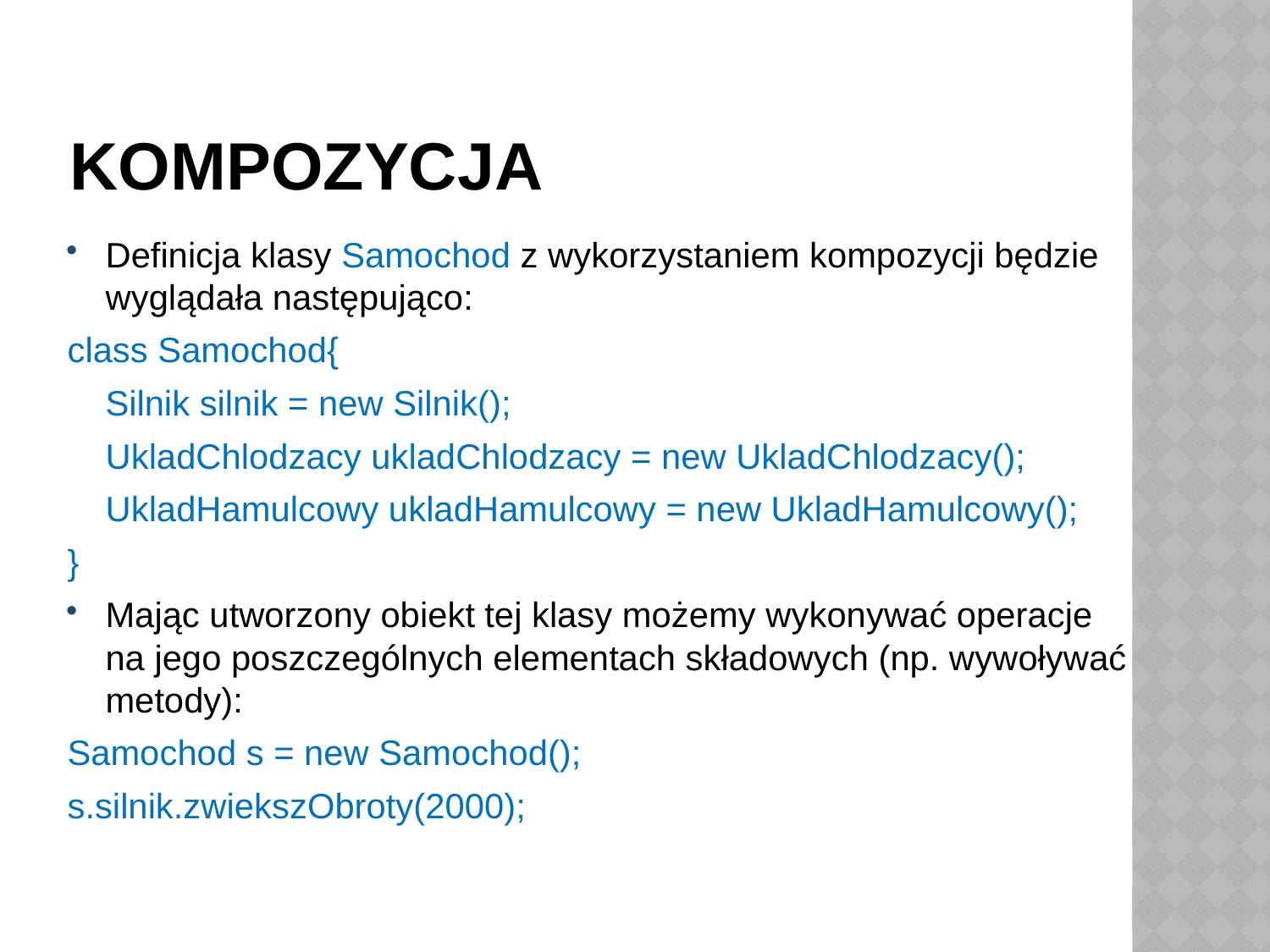

# Kompozycja
Definicja klasy Samochod z wykorzystaniem kompozycji będzie wyglądała następująco:
class Samochod{
	Silnik silnik = new Silnik();
	UkladChlodzacy ukladChlodzacy = new UkladChlodzacy();
	UkladHamulcowy ukladHamulcowy = new UkladHamulcowy();
}
Mając utworzony obiekt tej klasy możemy wykonywać operacje na jego poszczególnych elementach składowych (np. wywoływać metody):
Samochod s = new Samochod();
s.silnik.zwiekszObroty(2000);